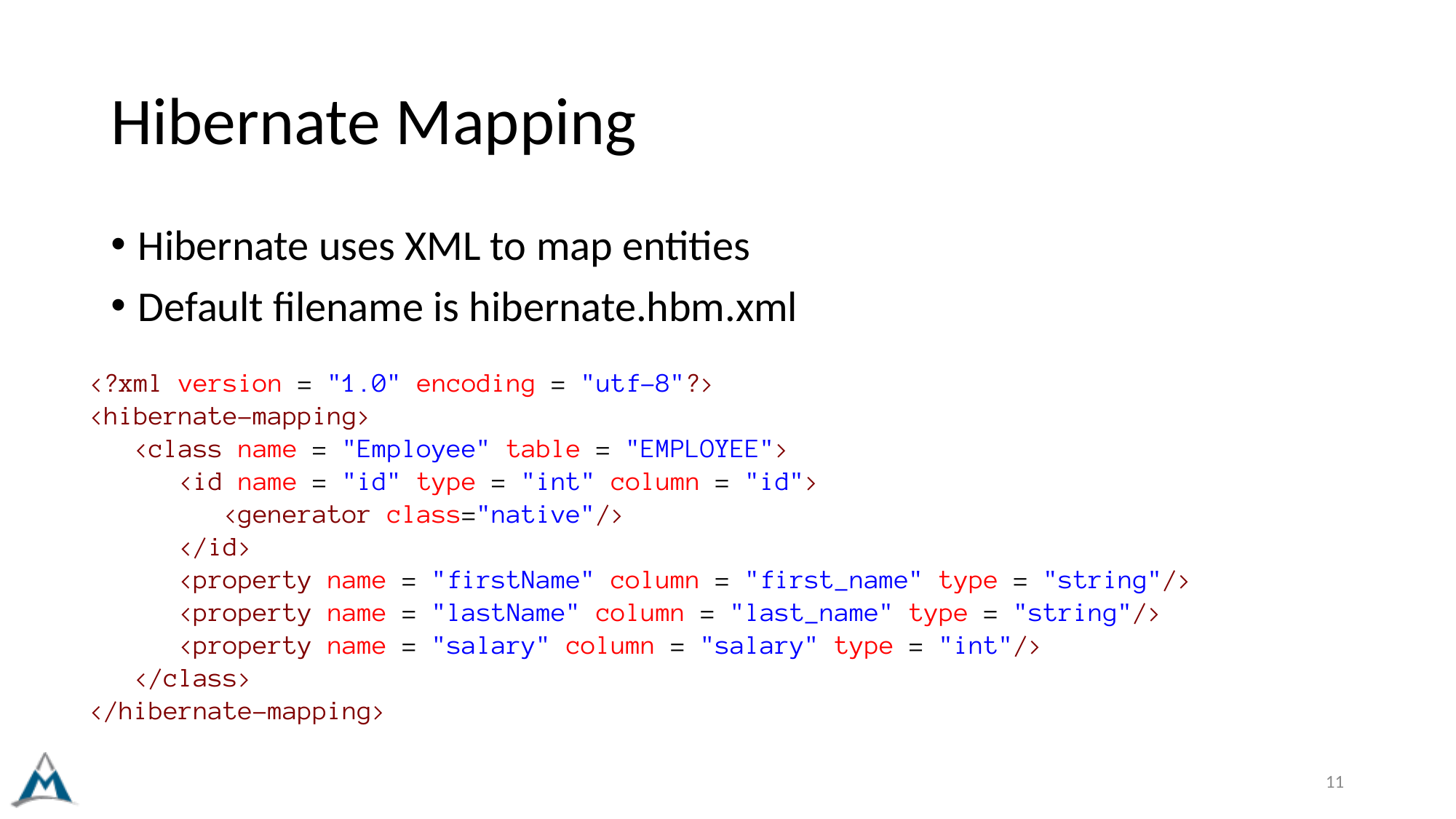

# Hibernate Mapping
Hibernate uses XML to map entities
Default filename is hibernate.hbm.xml

<?xml version = "1.0" encoding = "utf-8"?>
<hibernate-mapping>
   <class name = "Employee" table = "EMPLOYEE">
      <id name = "id" type = "int" column = "id">
         <generator class="native"/>
      </id>
      <property name = "firstName" column = "first_name" type = "string"/>
      <property name = "lastName" column = "last_name" type = "string"/>
      <property name = "salary" column = "salary" type = "int"/>
   </class>
</hibernate-mapping>
11